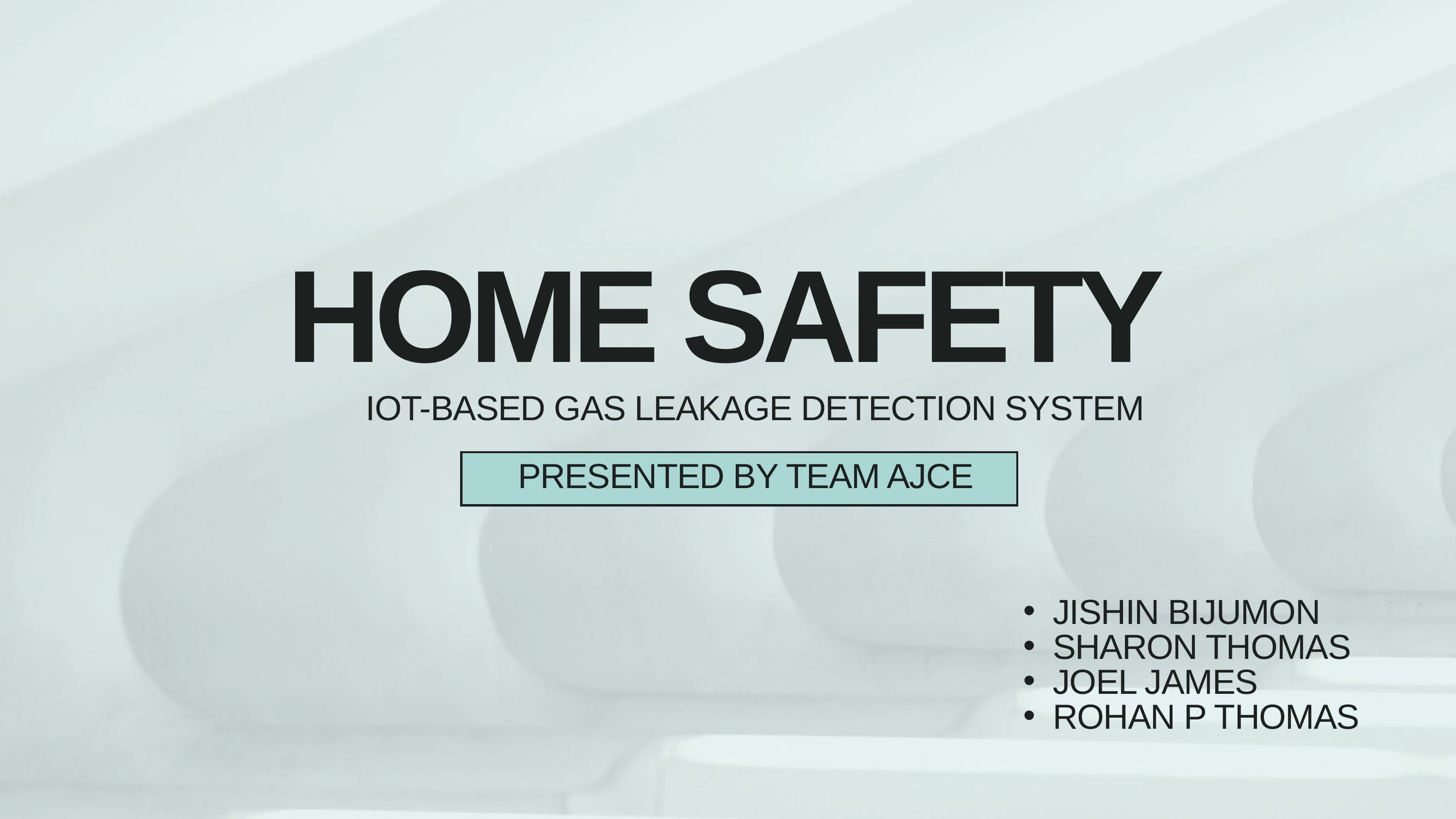

HOME SAFETY
IOT-BASED GAS LEAKAGE DETECTION SYSTEM

PRESENTED BY TEAM AJCE
JISHIN BIJUMON
SHARON THOMAS
JOEL JAMES
ROHAN P THOMAS